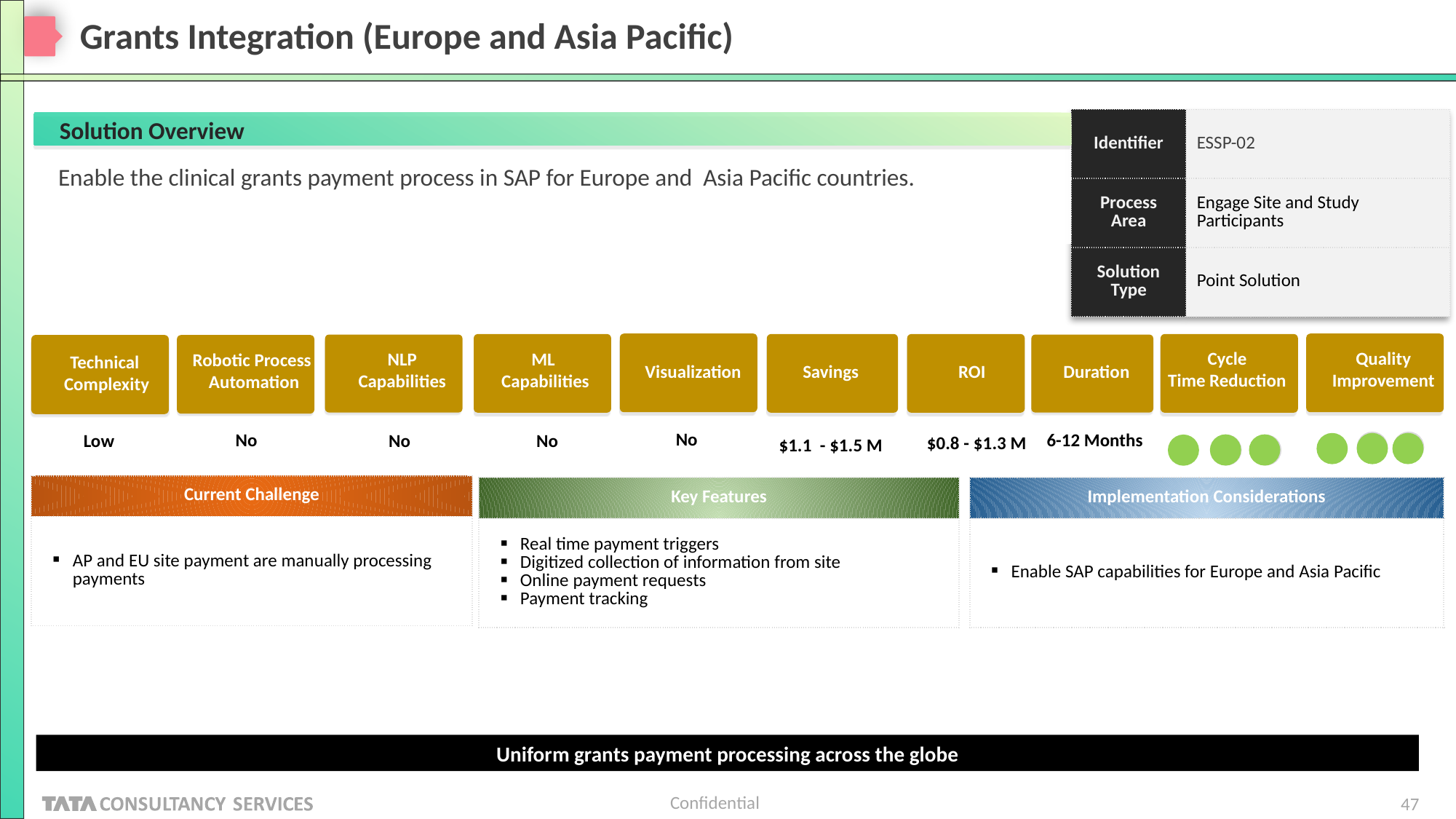

# Grants Integration (Europe and Asia Pacific)
Solution Overview
| Identifier | ESSP-02 |
| --- | --- |
| Process Area | Engage Site and Study Participants |
| Solution Type | Point Solution |

Enable the clinical grants payment process in SAP for Europe and  Asia Pacific countries.

Duration
6-12 Months

NLP
Capabilities
No

Cycle
Time Reduction
Quality
Improvement
ML
Capabilities
Robotic Process
Automation
Technical
Complexity
Visualization
Savings
ROI
No
No
No
Low
$0.8 - $1.3 M
$1.1  - $1.5 M

| Current Challenge |
| --- |
| AP and EU site payment are manually processing payments |
| Key Features |
| --- |
| Real time payment triggers Digitized collection of information from site Online payment requests Payment tracking |
| Implementation Considerations |
| --- |
| Enable SAP capabilities for Europe and Asia Pacific |
Uniform grants payment processing across the globe
47